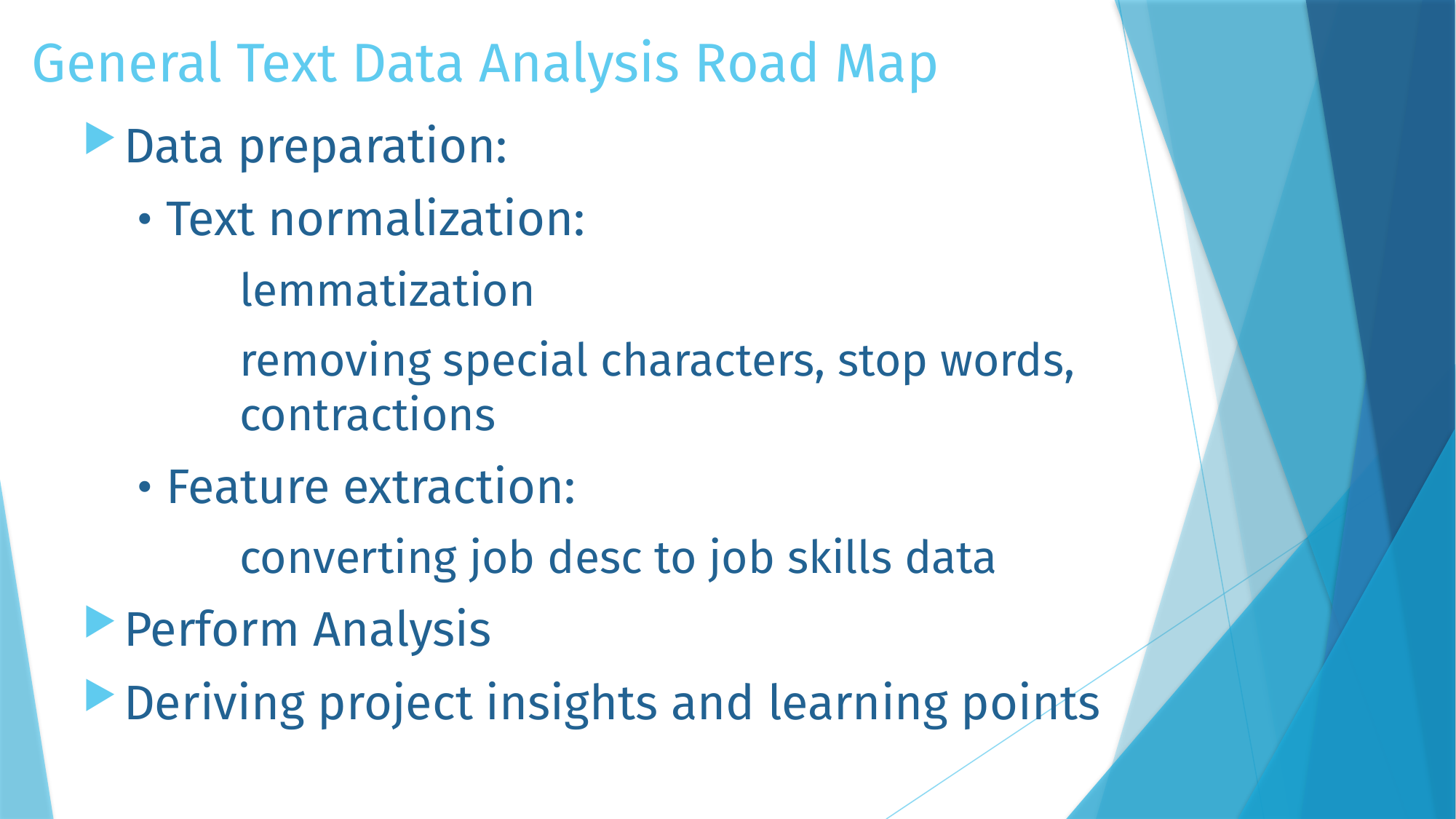

# General Text Data Analysis Road Map
Data preparation:
• Text normalization:
lemmatization
removing special characters, stop words, contractions
• Feature extraction:
converting job desc to job skills data
Perform Analysis
Deriving project insights and learning points